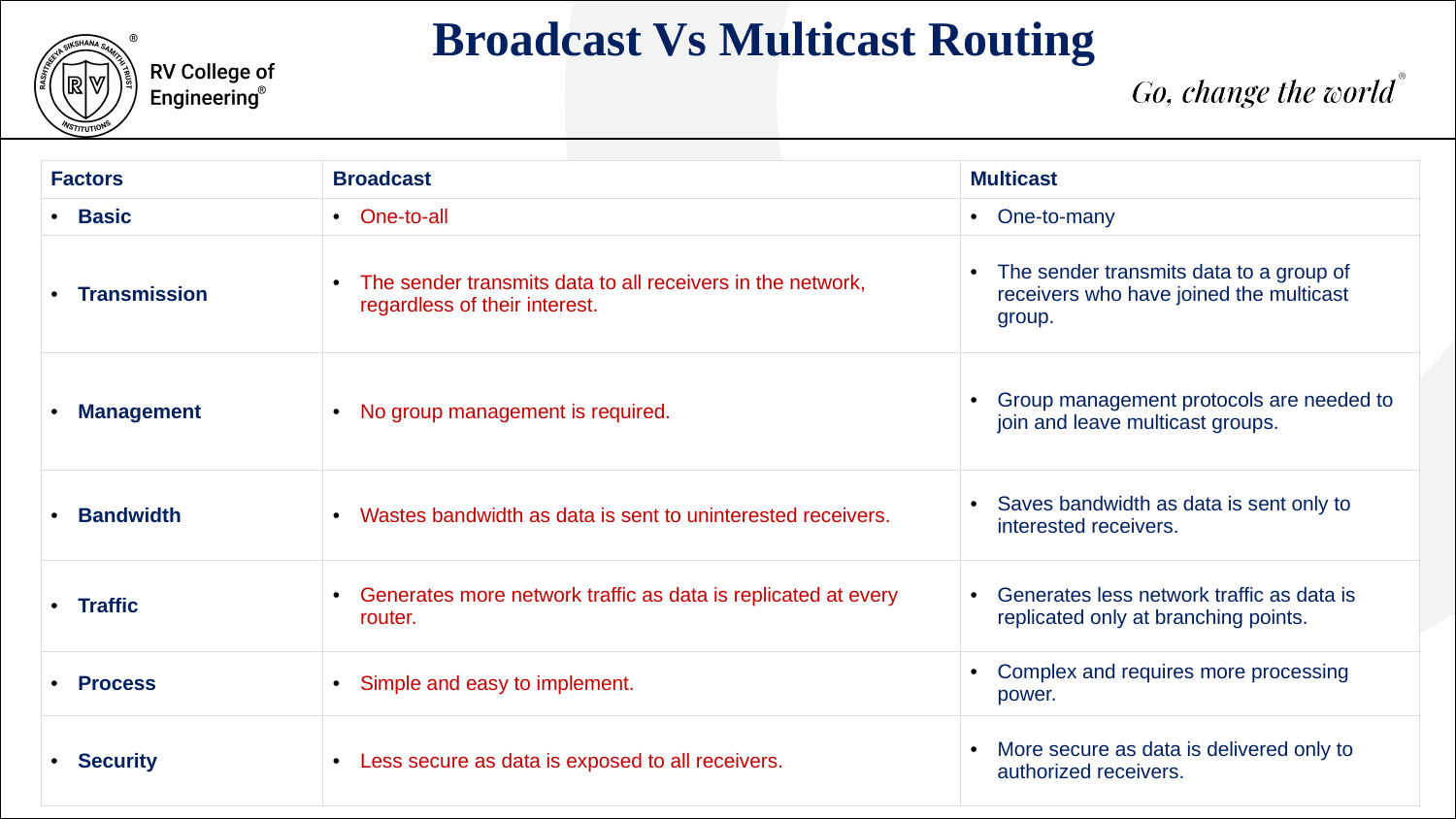

Broadcast Vs Multicast Routing

| Factors | Broadcast | Multicast |
| --- | --- | --- |
| Basic | One-to-all | One-to-many |
| Transmission | The sender transmits data to all receivers in the network, regardless of their interest. | The sender transmits data to a group of receivers who have joined the multicast group. |
| Management | No group management is required. | Group management protocols are needed to join and leave multicast groups. |
| Bandwidth | Wastes bandwidth as data is sent to uninterested receivers. | Saves bandwidth as data is sent only to interested receivers. |
| Traffic | Generates more network traffic as data is replicated at every router. | Generates less network traffic as data is replicated only at branching points. |
| Process | Simple and easy to implement. | Complex and requires more processing power. |
| Security | Less secure as data is exposed to all receivers. | More secure as data is delivered only to authorized receivers. |